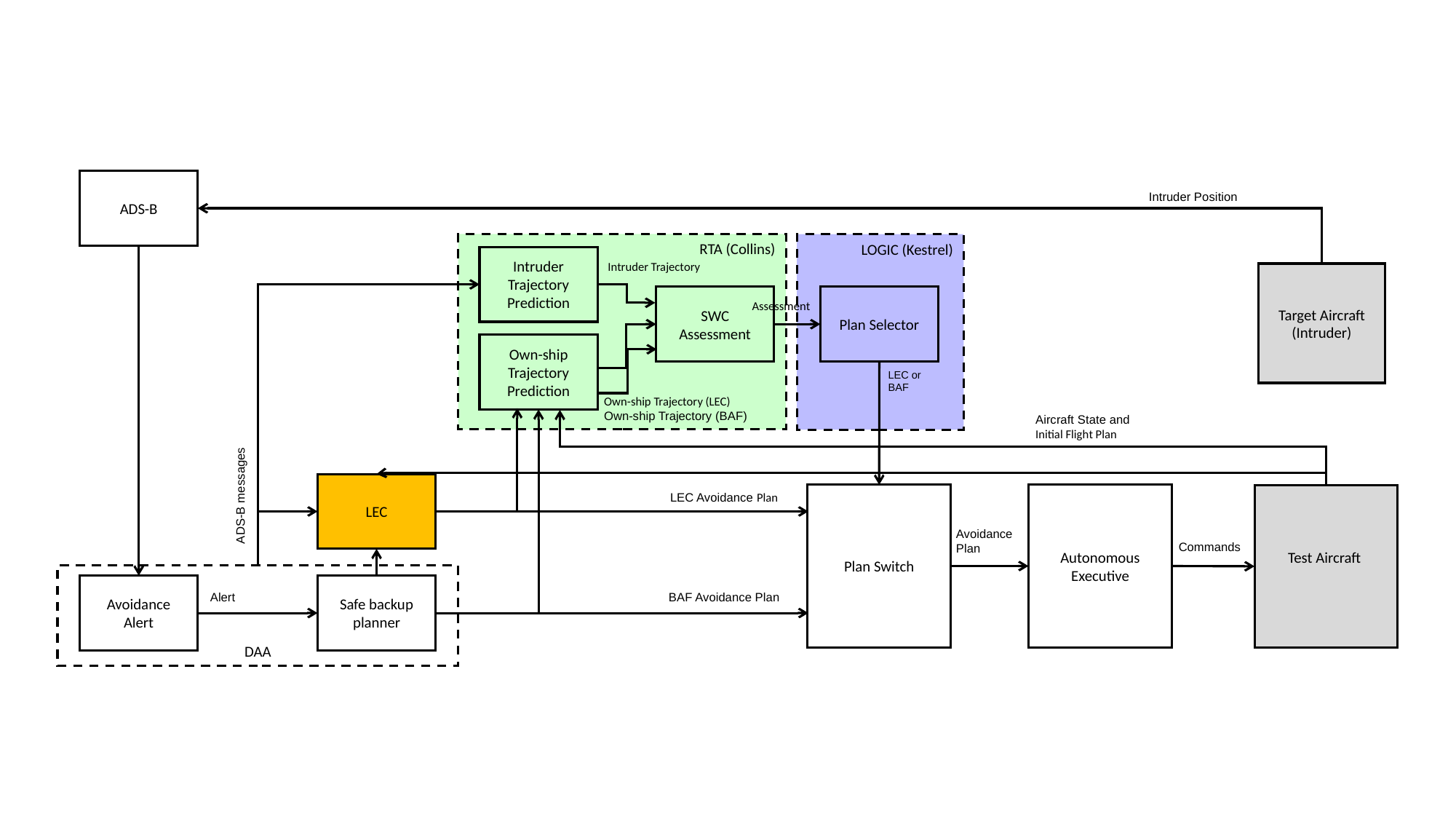

ADS-B
Intruder Position
RTA (Collins)
LOGIC (Kestrel)
Intruder Trajectory
Prediction
Intruder Trajectory
SWC Assessment
Plan Selector
Assessment
Own-ship
Trajectory Prediction

LEC or
BAF
Own-ship Trajectory (LEC)
Own-ship Trajectory (BAF)
Target Aircraft (Intruder)
Aircraft State and
Initial Flight Plan
LEC
ADS-B messages
LEC Avoidance Plan
Plan Switch
Autonomous Executive
Test Aircraft

Avoidance
Plan
Commands
DAA
Avoidance Alert
Safe backup planner
BAF Avoidance Plan
Alert